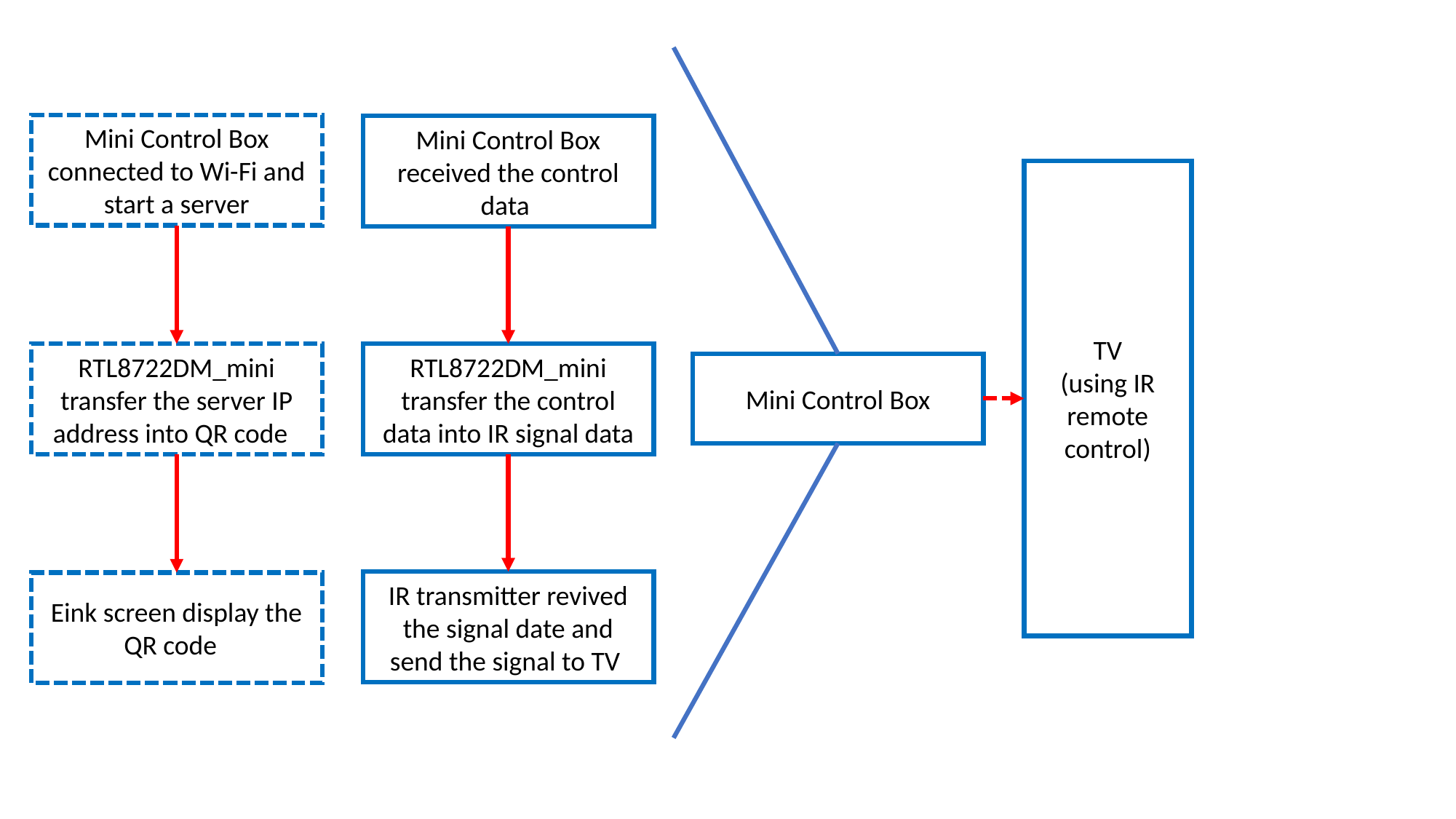

Mini Control Box connected to Wi-Fi and start a server
Mini Control Box received the control data
TV
(using IR remote control)
RTL8722DM_mini transfer the server IP address into QR code
RTL8722DM_mini transfer the control data into IR signal data
Mini Control Box
IR transmitter revived the signal date and send the signal to TV
Eink screen display the QR code